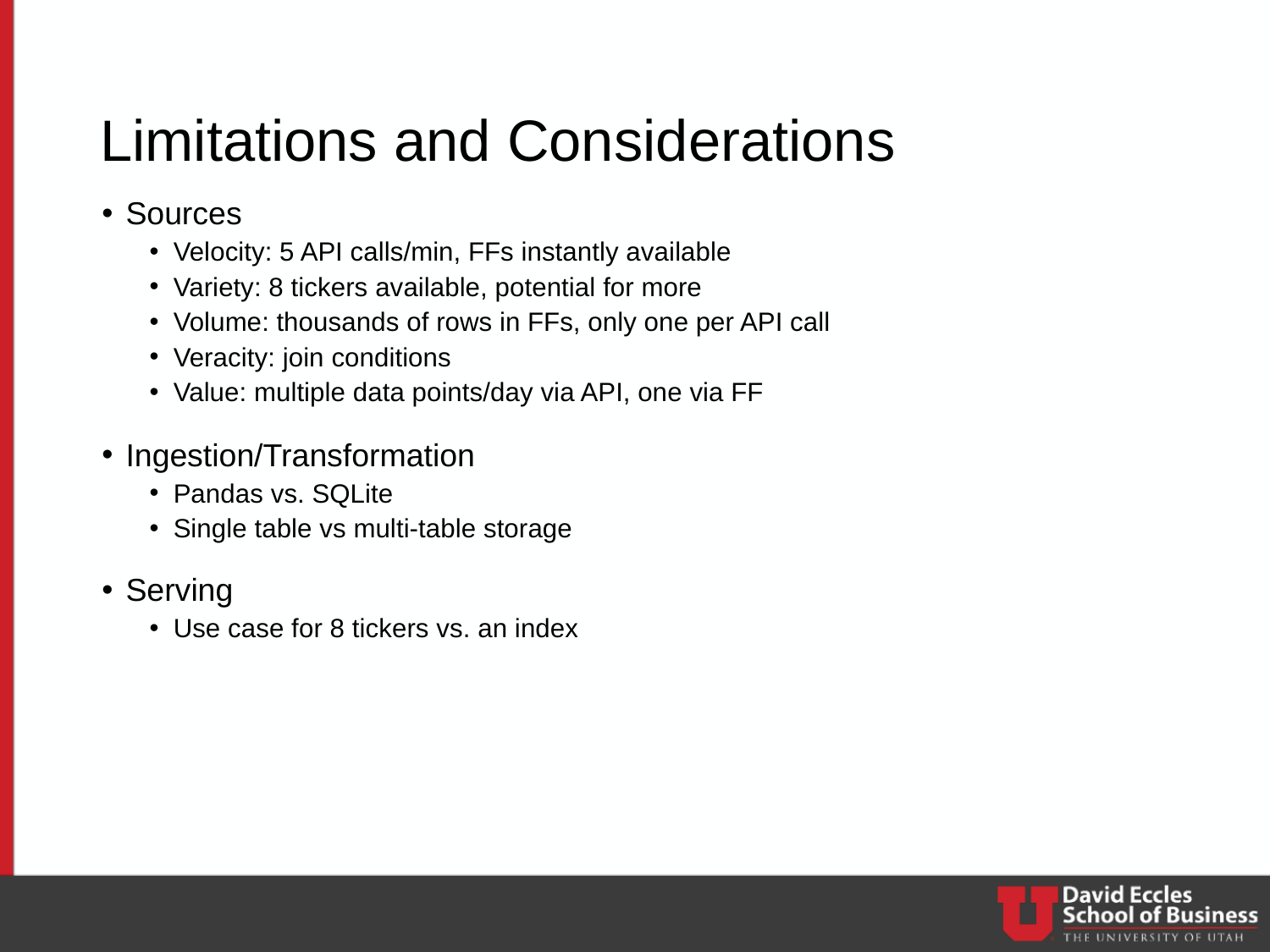

# Limitations and Considerations
Sources
Velocity: 5 API calls/min, FFs instantly available
Variety: 8 tickers available, potential for more
Volume: thousands of rows in FFs, only one per API call
Veracity: join conditions
Value: multiple data points/day via API, one via FF

Ingestion/Transformation
Pandas vs. SQLite
Single table vs multi-table storage

Serving
Use case for 8 tickers vs. an index